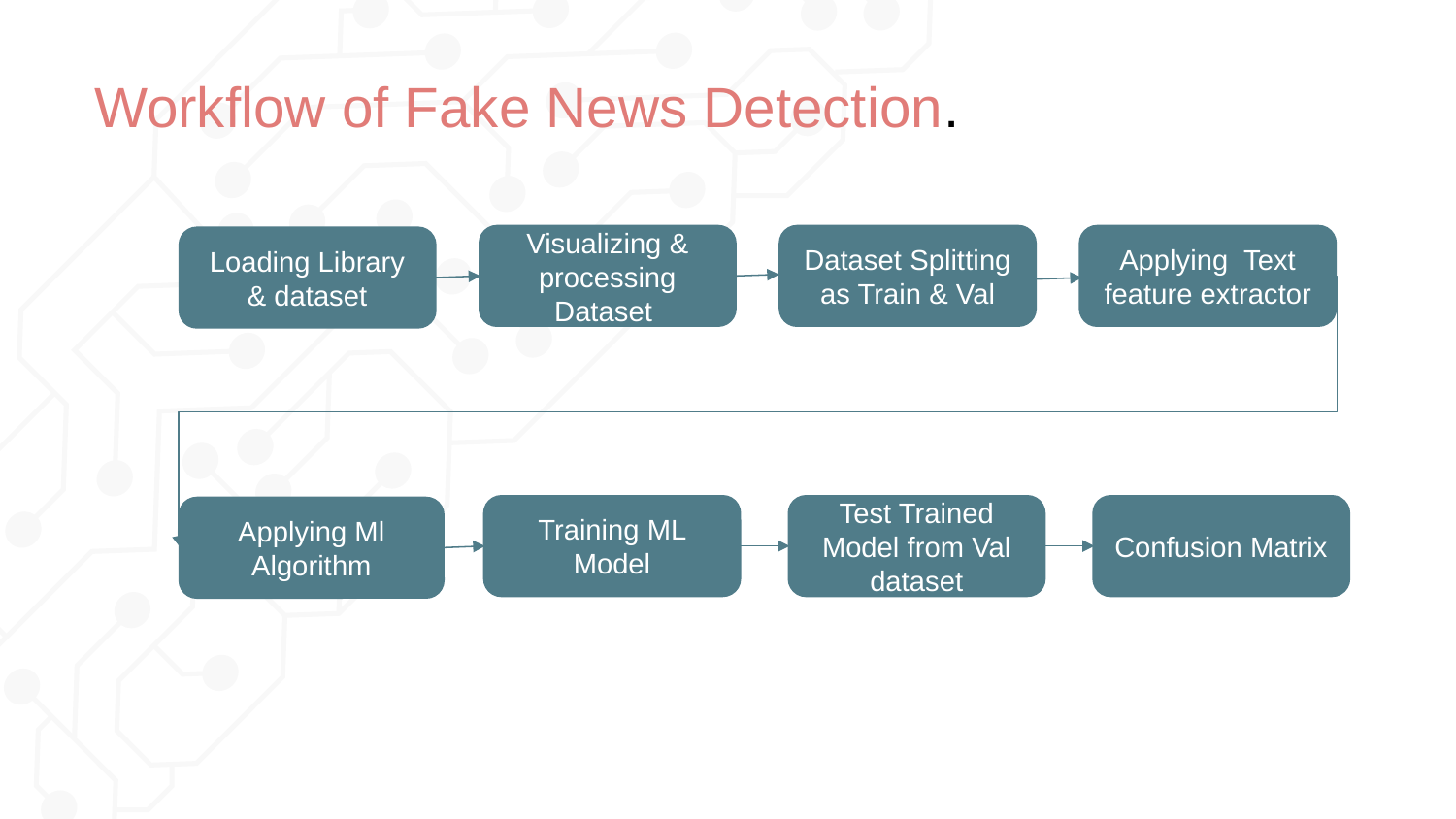

# Workflow of Fake News Detection.
Visualizing & processing Dataset
Dataset Splitting as Train & Val
Applying  Text feature extractor
Loading Library & dataset
Training ML Model
Test Trained Model from Val dataset
Confusion Matrix
Applying Ml Algorithm